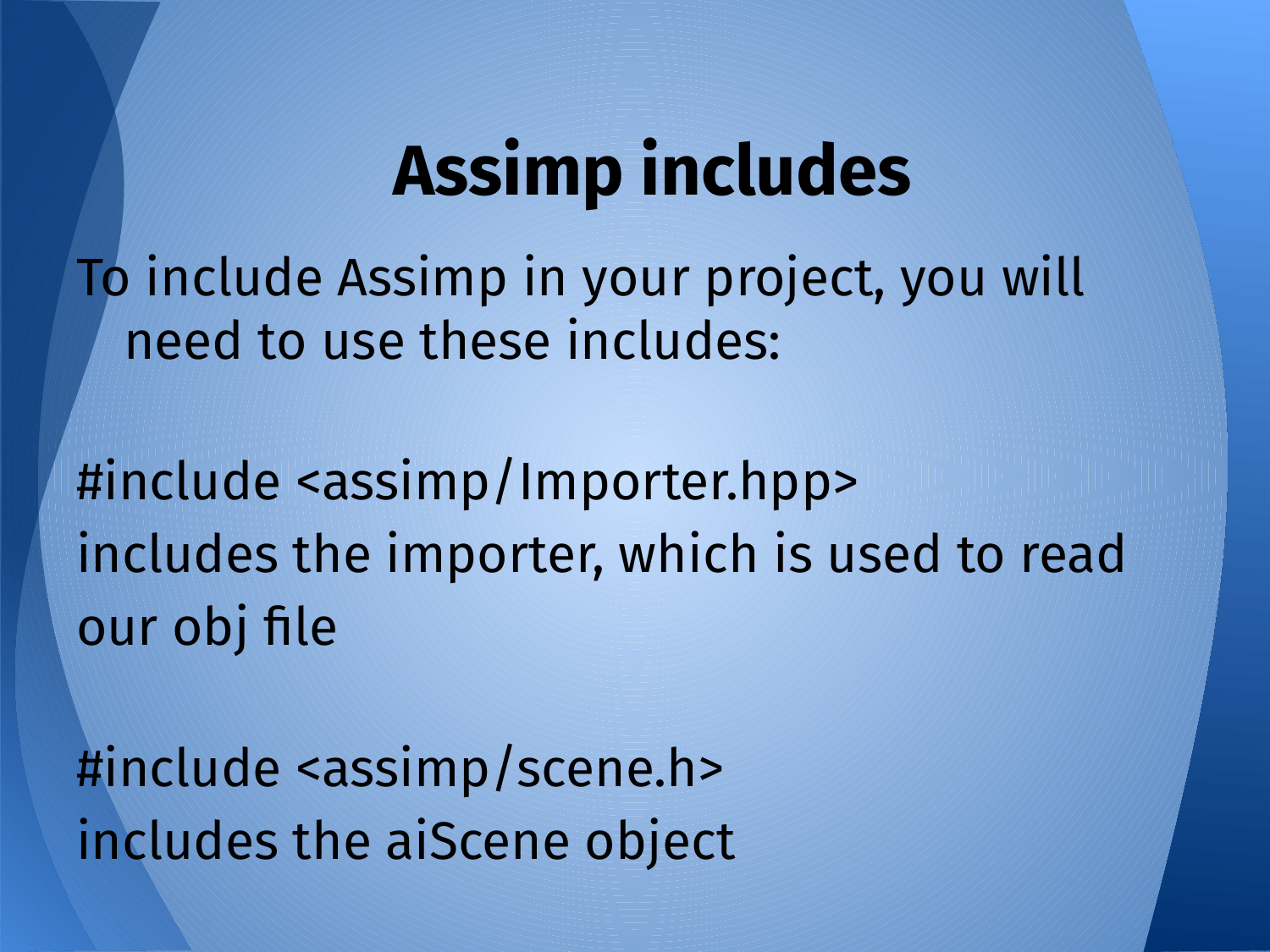

# Assimp includes
To include Assimp in your project, you will need to use these includes:

#include <assimp/Importer.hpp>
includes the importer, which is used to read our obj file

#include <assimp/scene.h>
includes the aiScene object